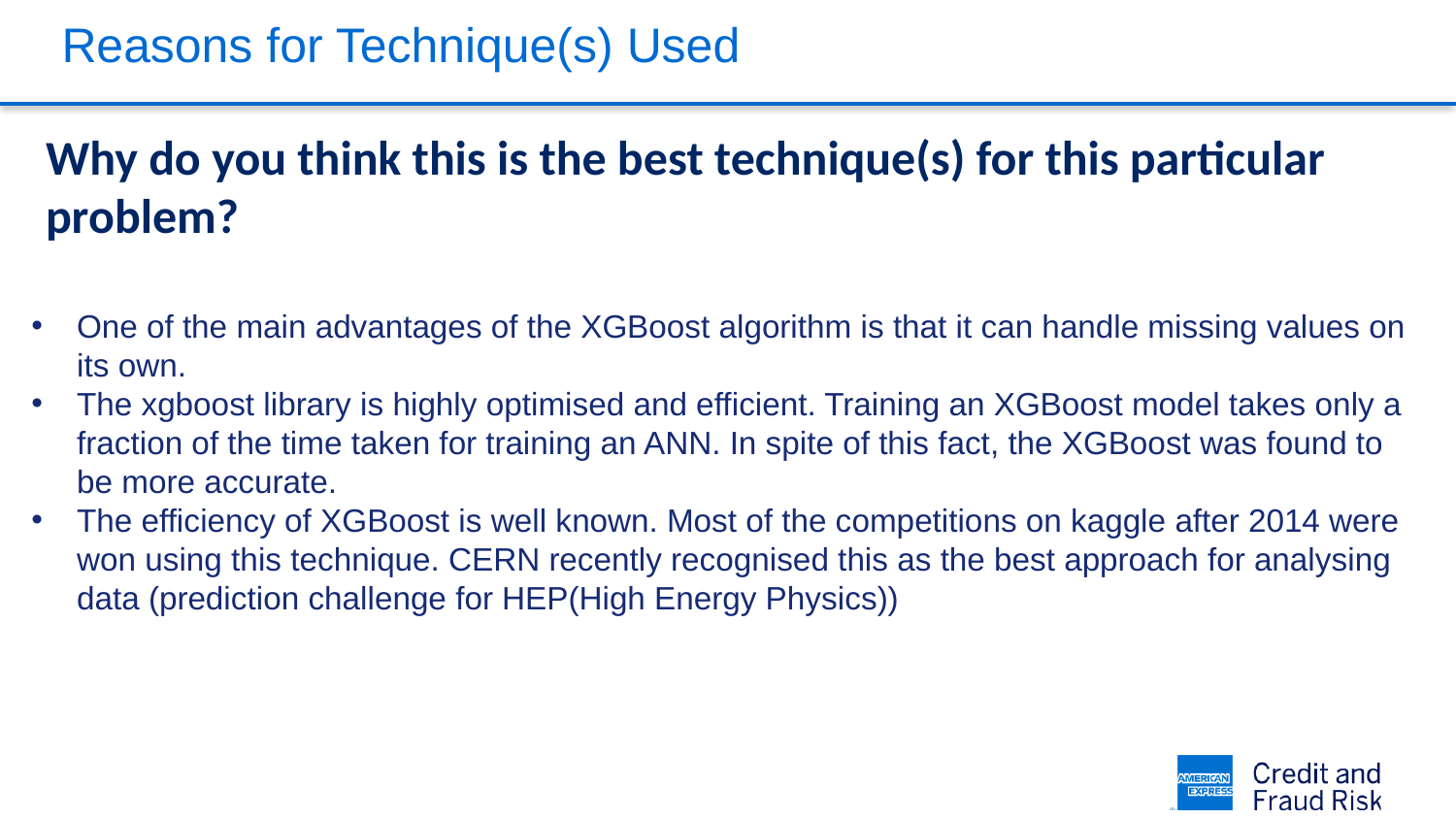

# Reasons for Technique(s) Used
Why do you think this is the best technique(s) for this particular problem?

One of the main advantages of the XGBoost algorithm is that it can handle missing values on its own.
The xgboost library is highly optimised and efficient. Training an XGBoost model takes only a fraction of the time taken for training an ANN. In spite of this fact, the XGBoost was found to be more accurate.
The efficiency of XGBoost is well known. Most of the competitions on kaggle after 2014 were won using this technique. CERN recently recognised this as the best approach for analysing data (prediction challenge for HEP(High Energy Physics))